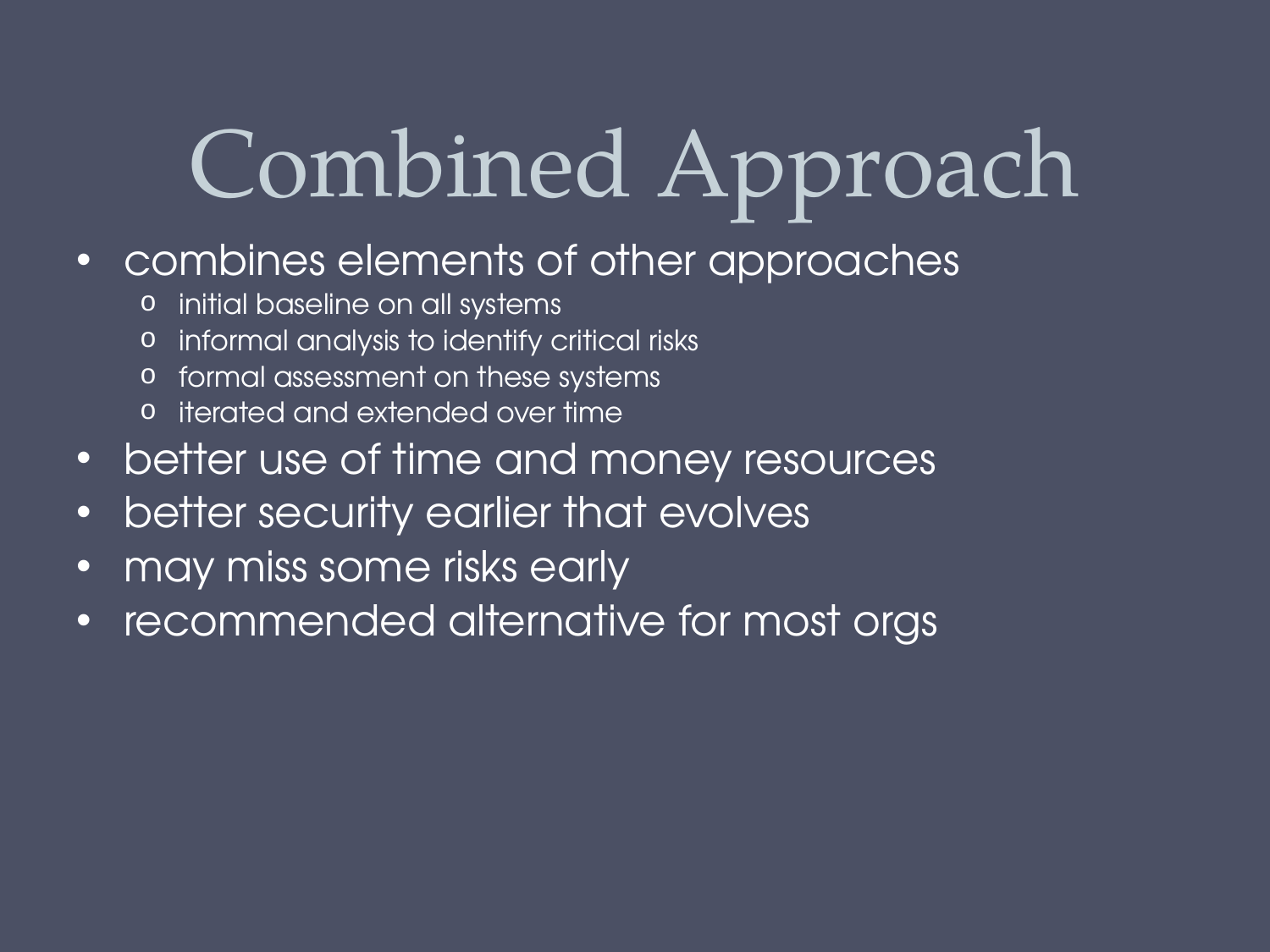

# Combined Approach
combines elements of other approaches
initial baseline on all systems
informal analysis to identify critical risks
formal assessment on these systems
iterated and extended over time
better use of time and money resources
better security earlier that evolves
may miss some risks early
recommended alternative for most orgs